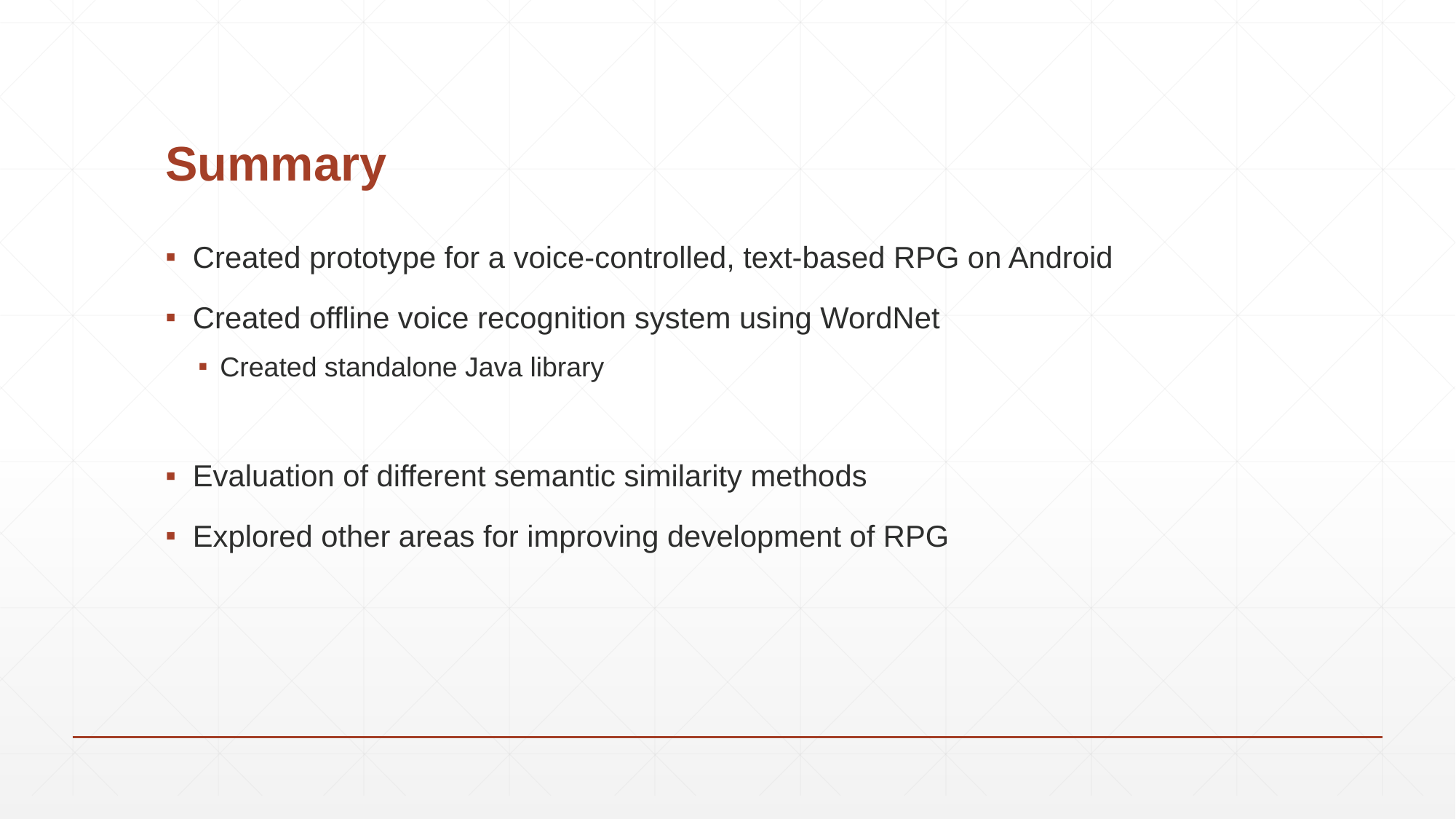

# Summary
Created prototype for a voice-controlled, text-based RPG on Android
Created offline voice recognition system using WordNet
Created standalone Java library

Evaluation of different semantic similarity methods
Explored other areas for improving development of RPG